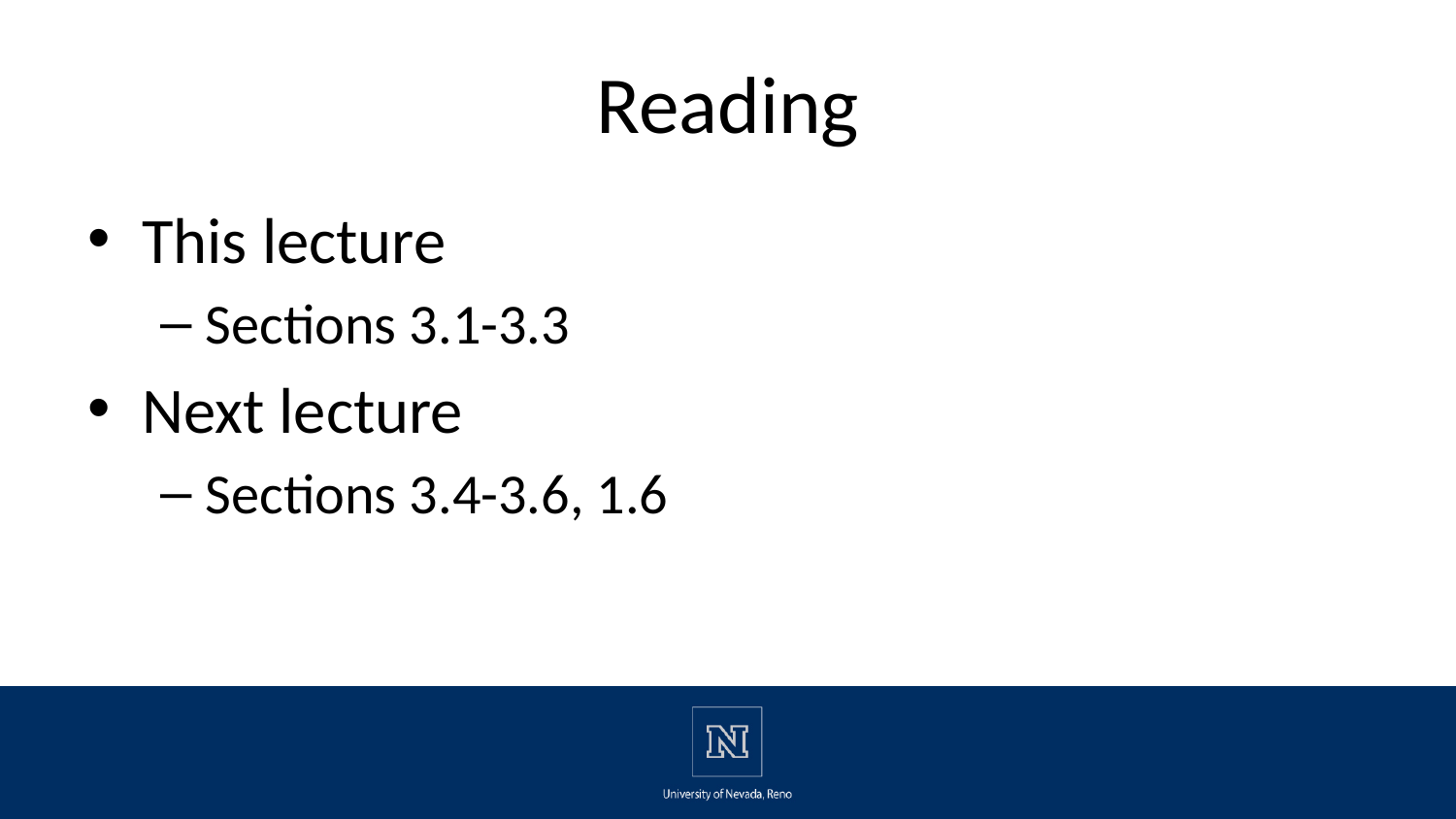

# Reading
This lecture
Sections 3.1-3.3
Next lecture
Sections 3.4-3.6, 1.6